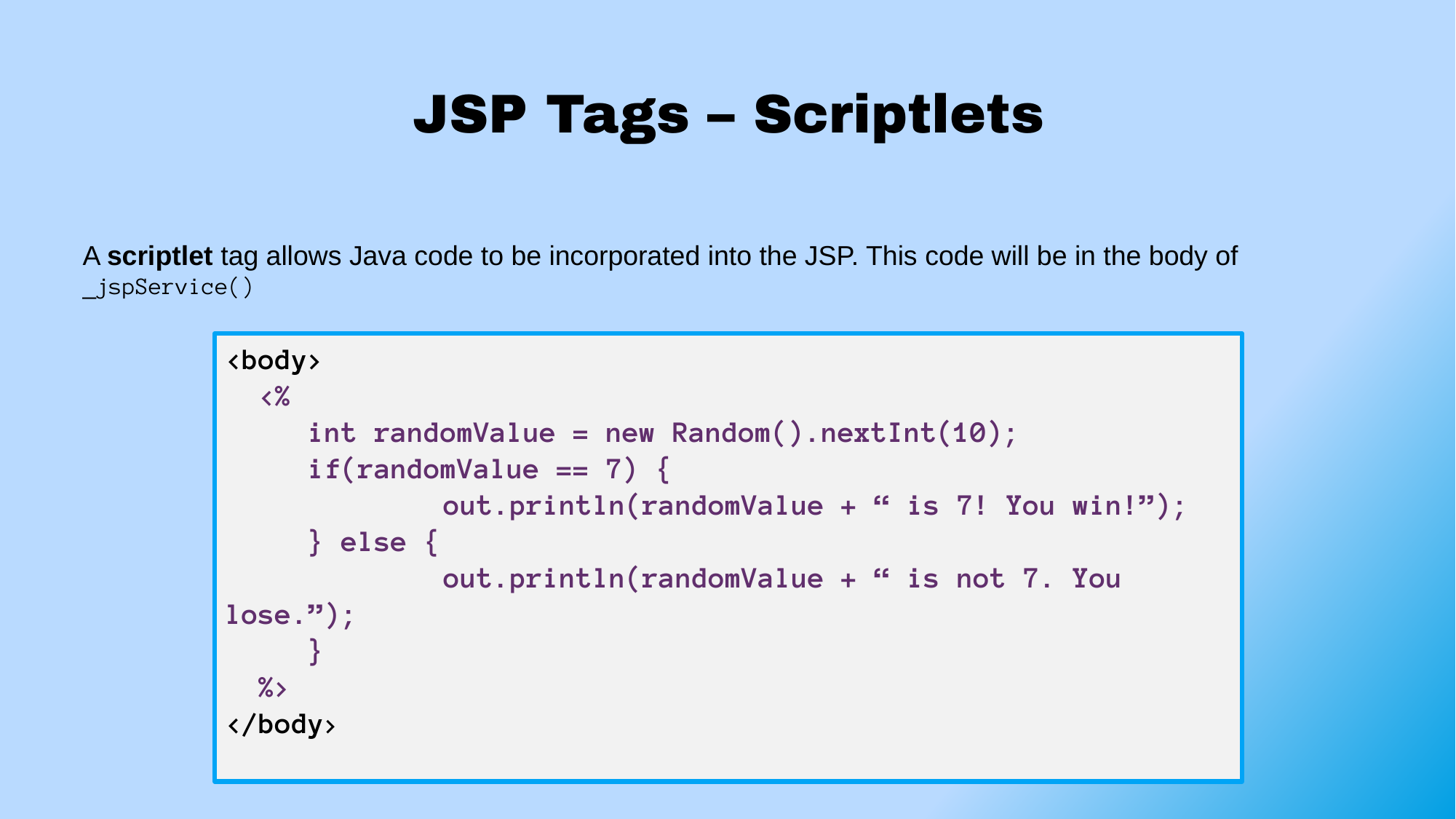

# JSP Tags – Scriptlets
A scriptlet tag allows Java code to be incorporated into the JSP. This code will be in the body of _jspService()

<body>
  <%
     int randomValue = new Random().nextInt(10);
     if(randomValue == 7) {
	 	out.println(randomValue + “ is 7! You win!”);
     } else {
	 	out.println(randomValue + “ is not 7. You lose.”);
     }
  %>
</body>